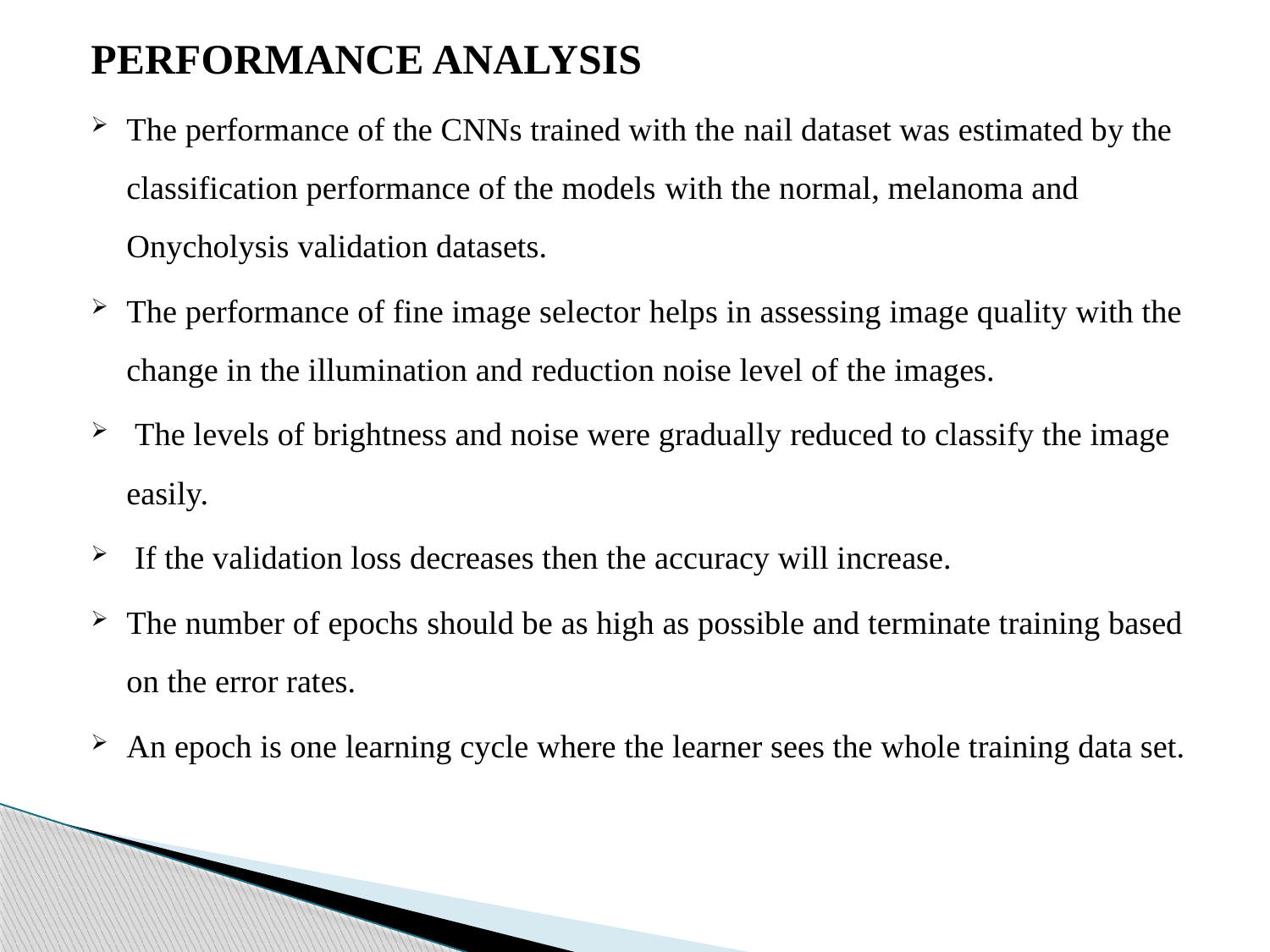

PERFORMANCE ANALYSIS
The performance of the CNNs trained with the nail dataset was estimated by the classification performance of the models with the normal, melanoma and Onycholysis validation datasets.
The performance of fine image selector helps in assessing image quality with the change in the illumination and reduction noise level of the images.
 The levels of brightness and noise were gradually reduced to classify the image easily.
 If the validation loss decreases then the accuracy will increase.
The number of epochs should be as high as possible and terminate training based on the error rates.
An epoch is one learning cycle where the learner sees the whole training data set.